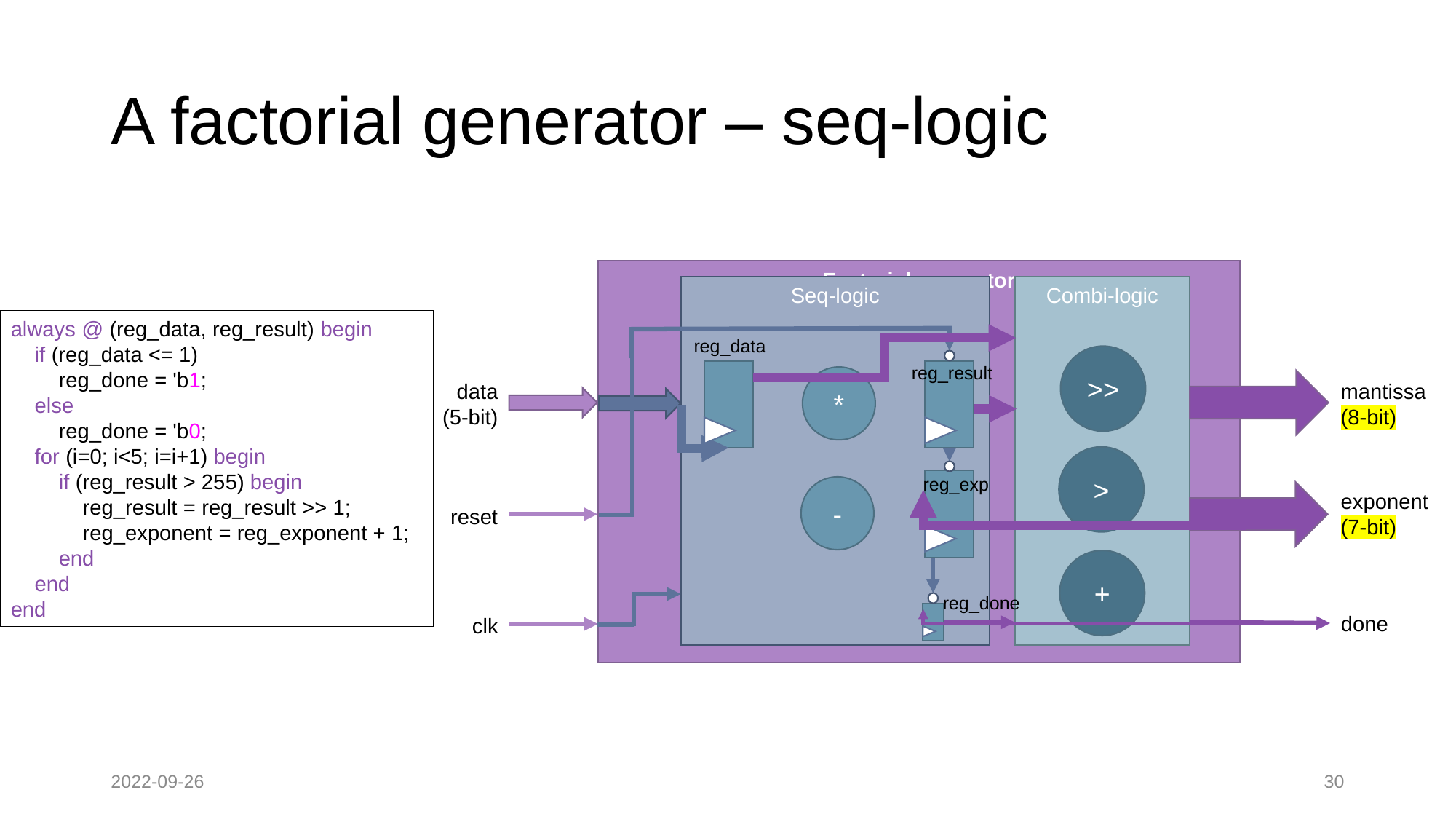

# A factorial generator – seq-logic
Factorial generator
Seq-logic
Combi-logic
always @ (reg_data, reg_result) begin
    if (reg_data <= 1)
        reg_done = 'b1;
    else
        reg_done = 'b0;
    for (i=0; i<5; i=i+1) begin
        if (reg_result > 255) begin
            reg_result = reg_result >> 1;
            reg_exponent = reg_exponent + 1;
        end
    end
end
reg_data
>>

reg_result

*

data
(5-bit)
mantissa
(8-bit)

>

reg_exp

-

exponent
(7-bit)
reset

+
reg_done

done
clk

2022-09-26
30